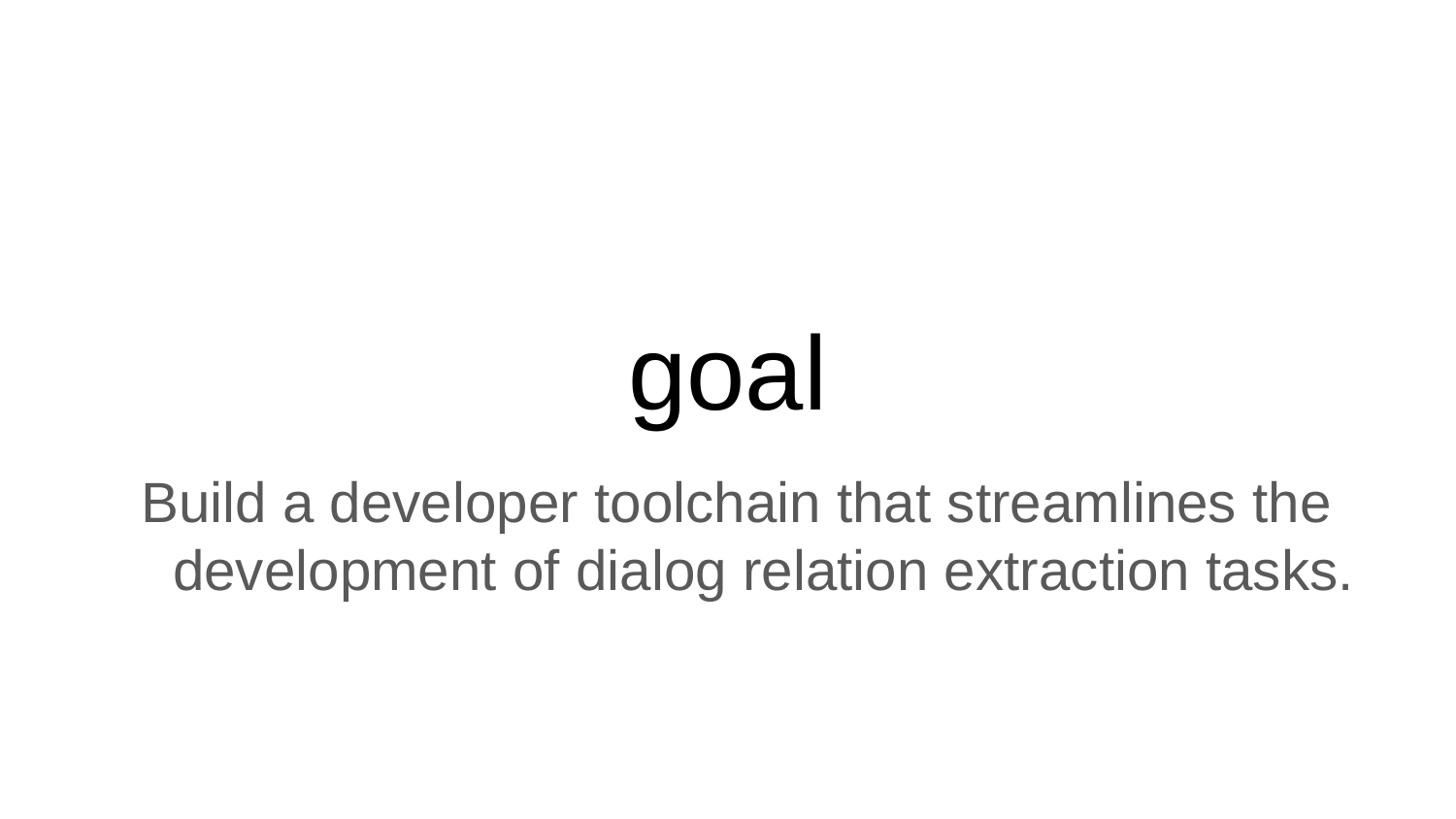

# goal
Build a developer toolchain that streamlines the development of dialog relation extraction tasks.